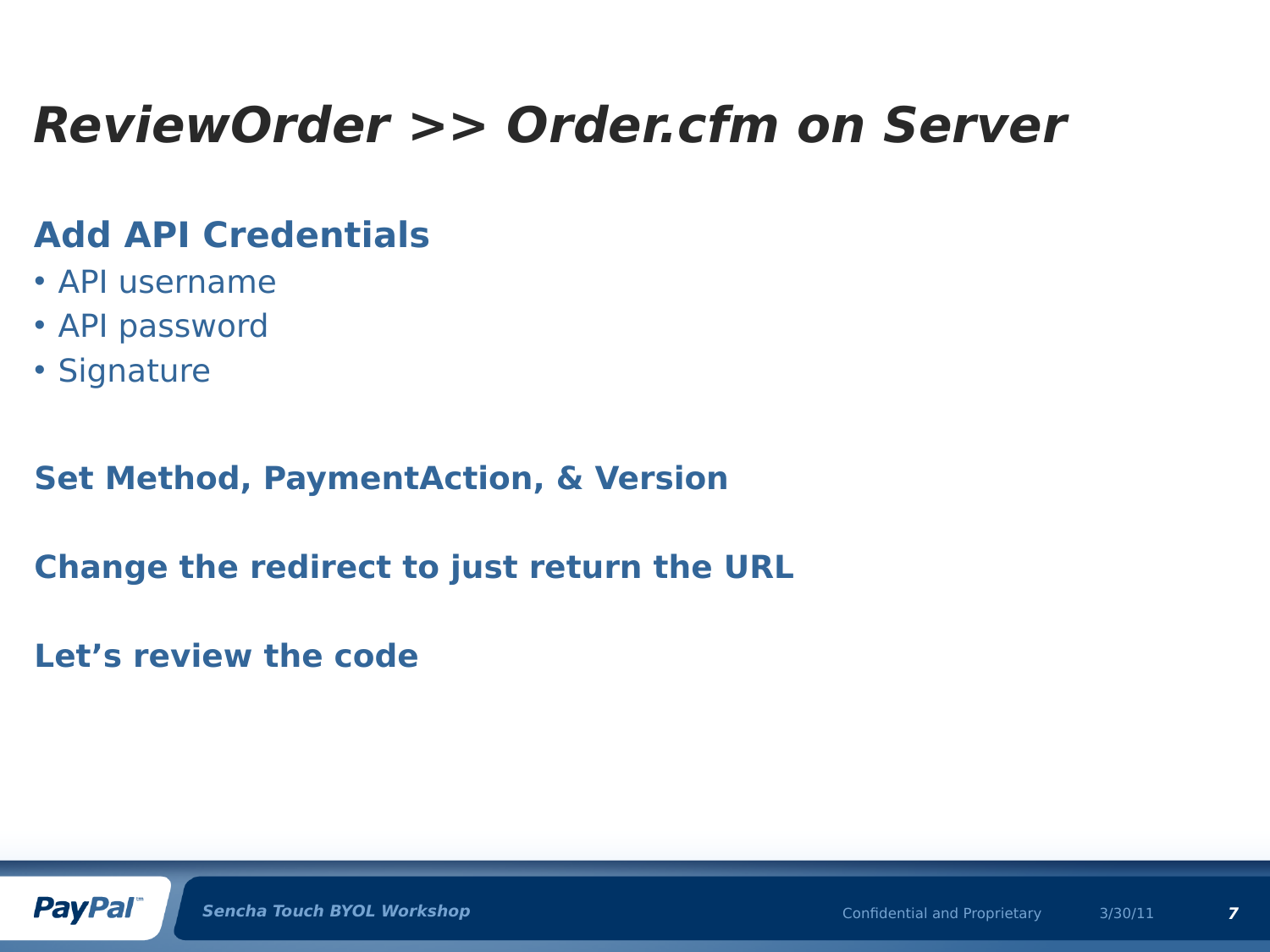

# ReviewOrder >> Order.cfm on Server
Add API Credentials
API username
API password
Signature

Set Method, PaymentAction, & Version

Change the redirect to just return the URL

Let’s review the code

Sencha Touch BYOL Workshop
7
3/30/11